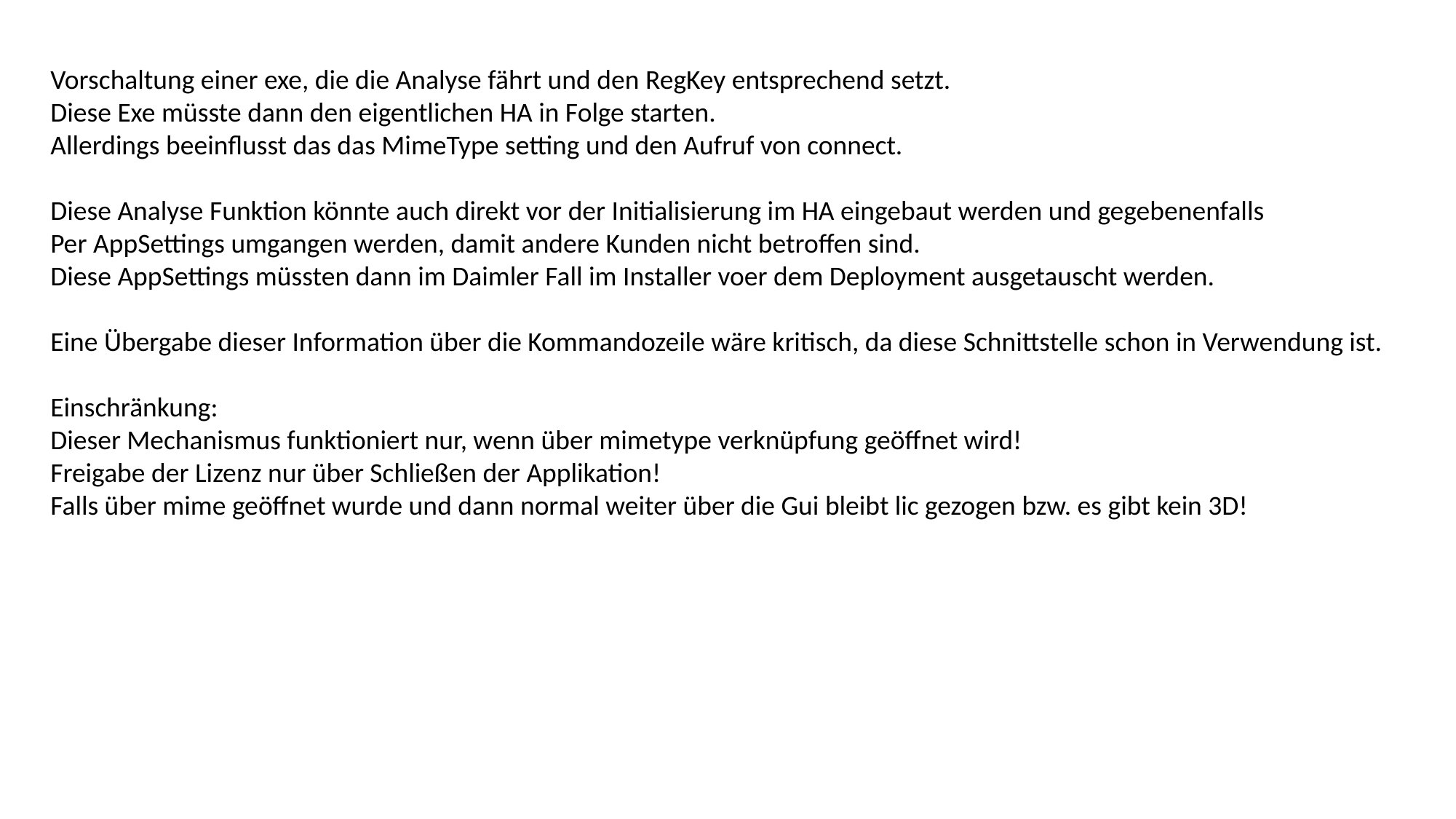

Vorschaltung einer exe, die die Analyse fährt und den RegKey entsprechend setzt.
Diese Exe müsste dann den eigentlichen HA in Folge starten.
Allerdings beeinflusst das das MimeType setting und den Aufruf von connect.

Diese Analyse Funktion könnte auch direkt vor der Initialisierung im HA eingebaut werden und gegebenenfalls
Per AppSettings umgangen werden, damit andere Kunden nicht betroffen sind.
Diese AppSettings müssten dann im Daimler Fall im Installer voer dem Deployment ausgetauscht werden.

Eine Übergabe dieser Information über die Kommandozeile wäre kritisch, da diese Schnittstelle schon in Verwendung ist.

Einschränkung:
Dieser Mechanismus funktioniert nur, wenn über mimetype verknüpfung geöffnet wird!
Freigabe der Lizenz nur über Schließen der Applikation!
Falls über mime geöffnet wurde und dann normal weiter über die Gui bleibt lic gezogen bzw. es gibt kein 3D!